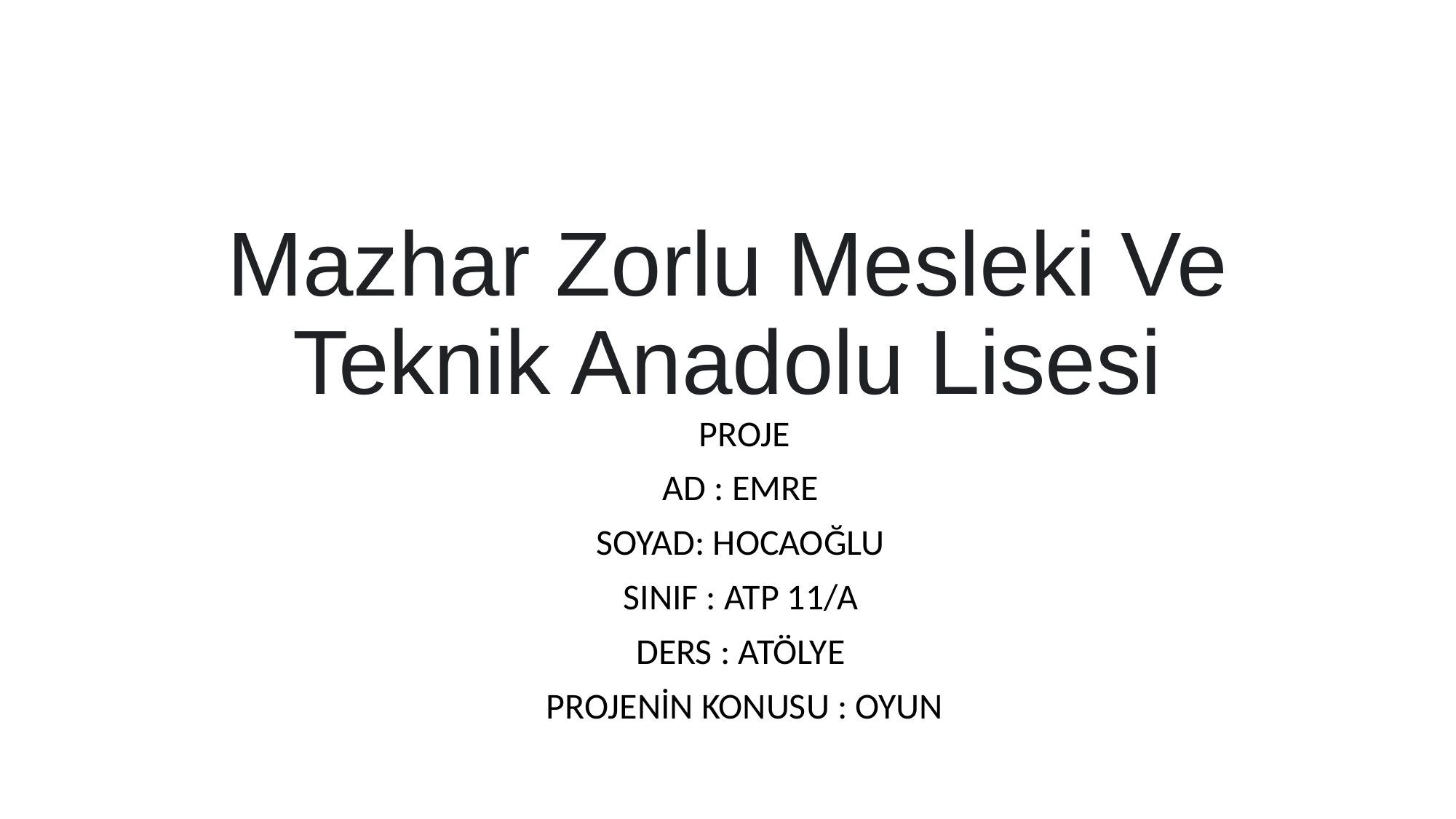

# Mazhar Zorlu Mesleki Ve Teknik Anadolu Lisesi
PROJE
AD : EMRE
SOYAD: HOCAOĞLU
SINIF : ATP 11/A
DERS : ATÖLYE
PROJENİN KONUSU : OYUN